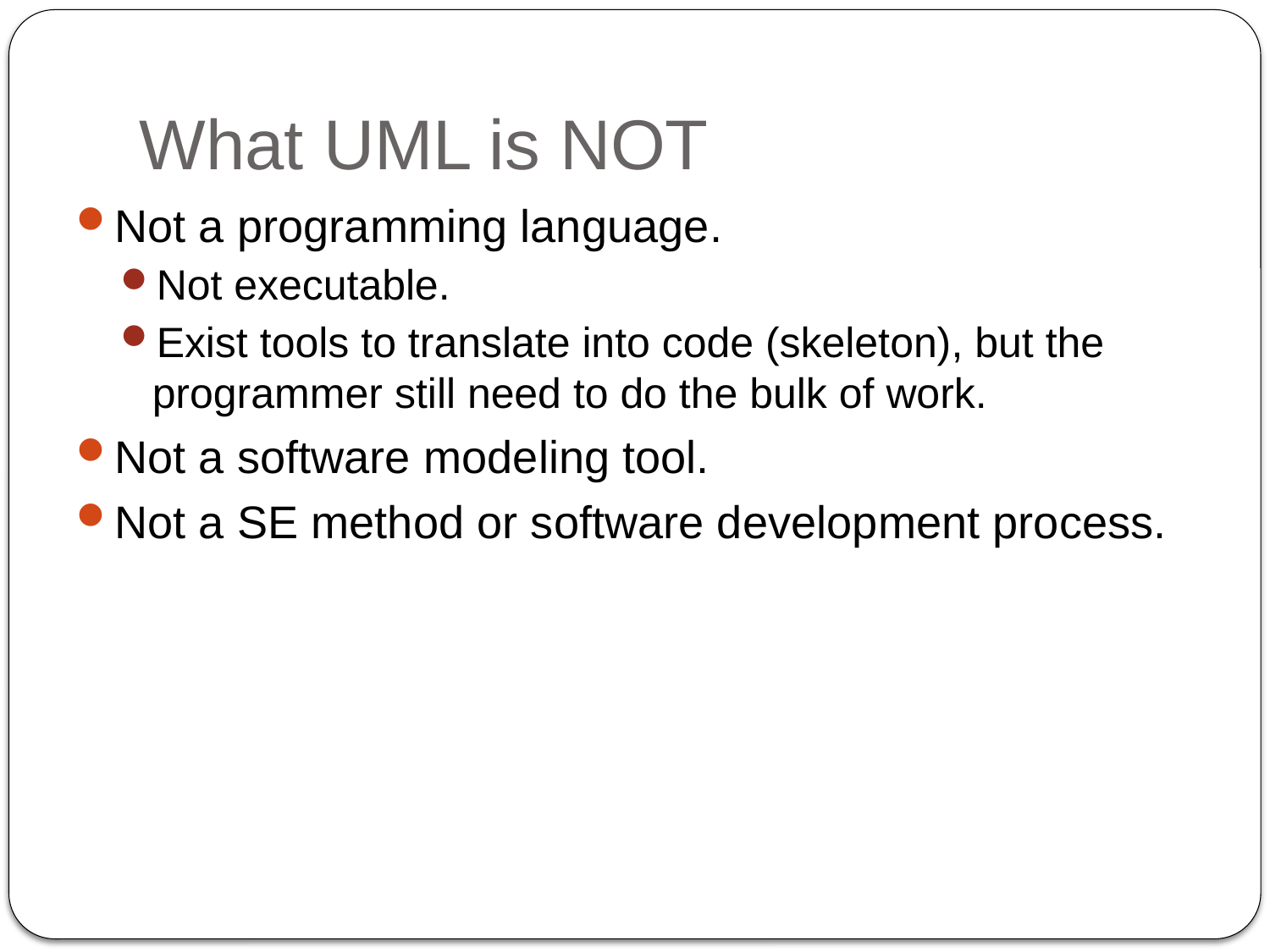

# What UML is NOT
Not a programming language.
Not executable.
Exist tools to translate into code (skeleton), but the programmer still need to do the bulk of work.
Not a software modeling tool.
Not a SE method or software development process.